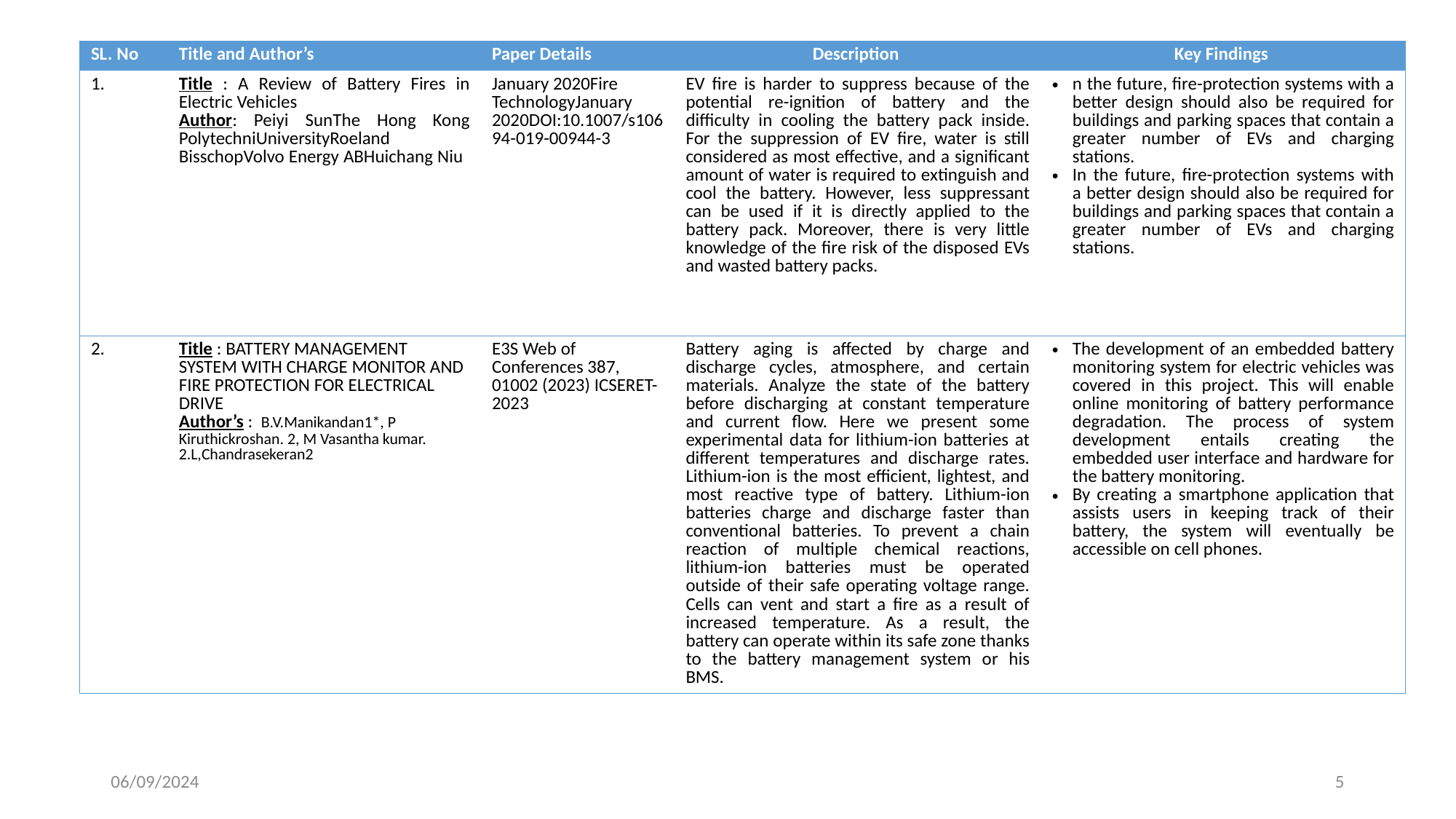

| SL. No | Title and Author’s | Paper Details | Description | Key Findings |
| --- | --- | --- | --- | --- |
| 1. | Title : A Review of Battery Fires in Electric Vehicles Author: Peiyi SunThe Hong Kong PolytechniUniversityRoeland BisschopVolvo Energy ABHuichang Niu | January 2020Fire TechnologyJanuary 2020DOI:10.1007/s10694-019-00944-3 | EV fire is harder to suppress because of the potential re-ignition of battery and the difficulty in cooling the battery pack inside. For the suppression of EV fire, water is still considered as most effective, and a significant amount of water is required to extinguish and cool the battery. However, less suppressant can be used if it is directly applied to the battery pack. Moreover, there is very little knowledge of the fire risk of the disposed EVs and wasted battery packs. | n the future, fire-protection systems with a better design should also be required for buildings and parking spaces that contain a greater number of EVs and charging stations. In the future, fire-protection systems with a better design should also be required for buildings and parking spaces that contain a greater number of EVs and charging stations. |
| 2. | Title : BATTERY MANAGEMENT SYSTEM WITH CHARGE MONITOR AND FIRE PROTECTION FOR ELECTRICAL DRIVE Author’s : B.V.Manikandan1\*, P Kiruthickroshan. 2, M Vasantha kumar. 2.L,Chandrasekeran2 | E3S Web of Conferences 387, 01002 (2023) ICSERET-2023 | Battery aging is affected by charge and discharge cycles, atmosphere, and certain materials. Analyze the state of the battery before discharging at constant temperature and current flow. Here we present some experimental data for lithium-ion batteries at different temperatures and discharge rates. Lithium-ion is the most efficient, lightest, and most reactive type of battery. Lithium-ion batteries charge and discharge faster than conventional batteries. To prevent a chain reaction of multiple chemical reactions, lithium-ion batteries must be operated outside of their safe operating voltage range. Cells can vent and start a fire as a result of increased temperature. As a result, the battery can operate within its safe zone thanks to the battery management system or his BMS. | The development of an embedded battery monitoring system for electric vehicles was covered in this project. This will enable online monitoring of battery performance degradation. The process of system development entails creating the embedded user interface and hardware for the battery monitoring. By creating a smartphone application that assists users in keeping track of their battery, the system will eventually be accessible on cell phones. |
06/09/2024
5